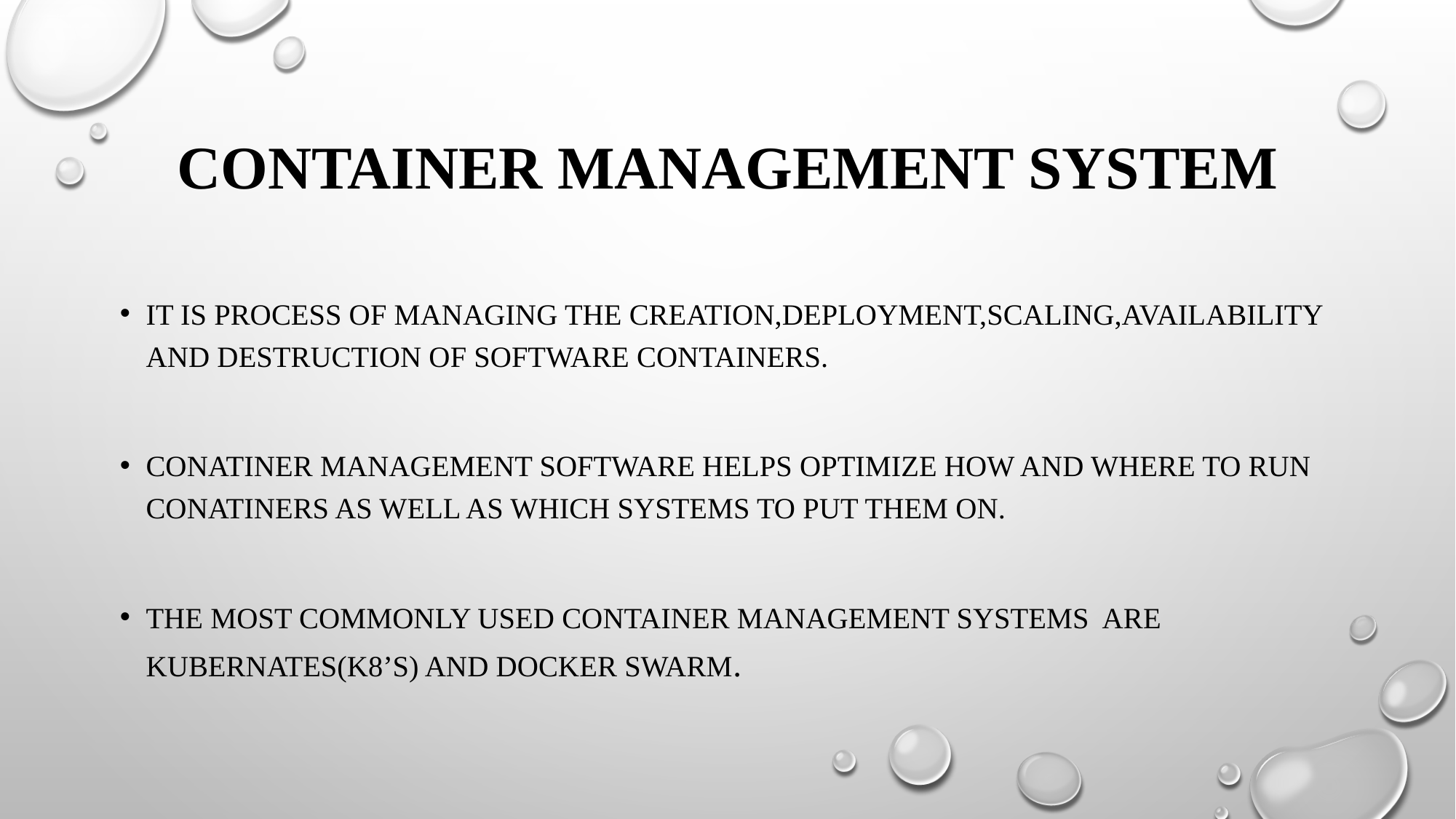

# Container MAnagement System
It is process of managing the creation,deployment,scaling,availability and destruction of software containers.

Conatiner management software helps optimize how and where to run conatiners as well as which systems to put them on.

The most commonly used container management systems  are KUBERNATES(K8’s) and DOCKER SWARM.